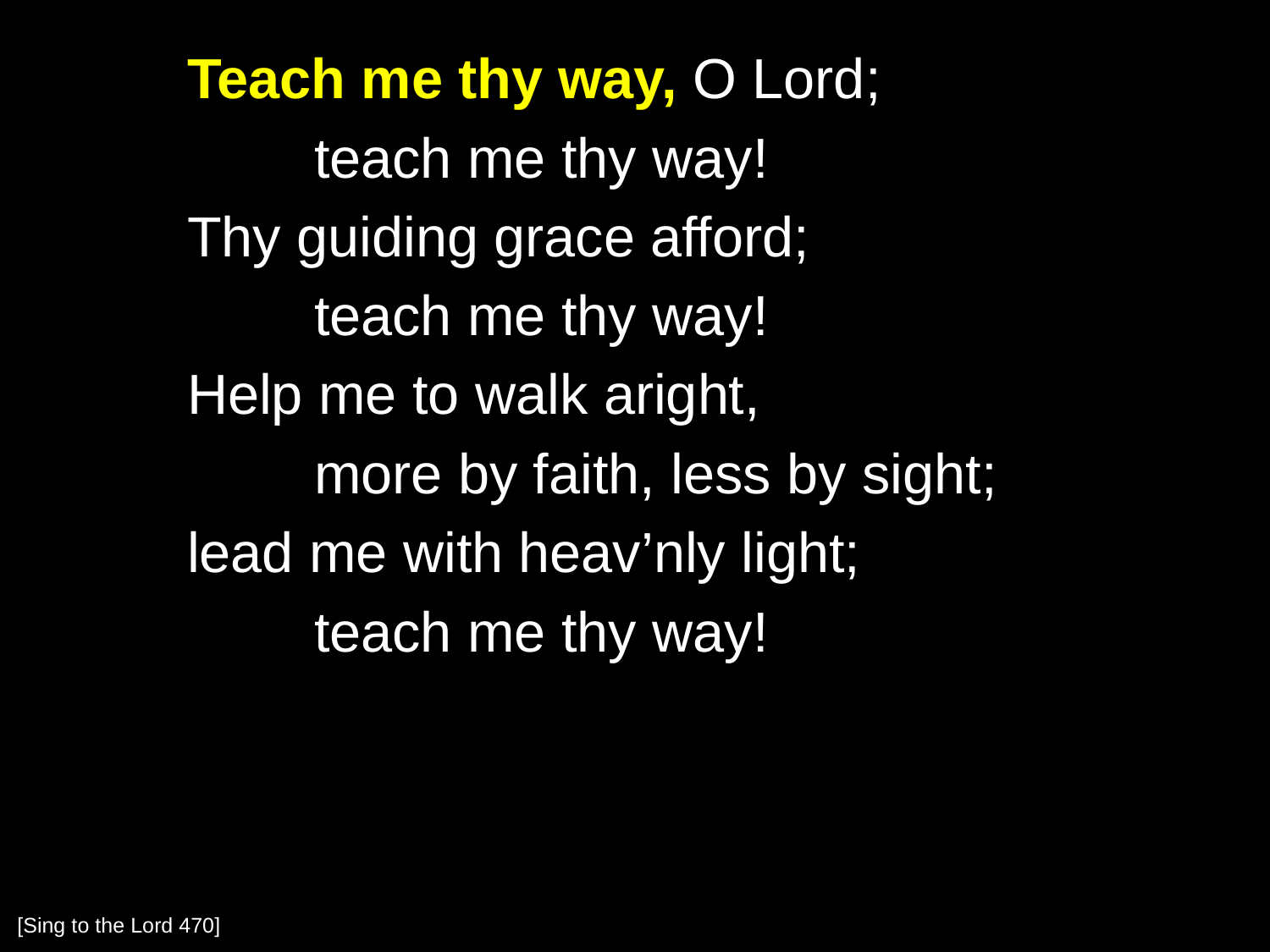

Teach me thy way, O Lord;
		teach me thy way!
	Thy guiding grace afford;
		teach me thy way!
	Help me to walk aright,
		more by faith, less by sight;
	lead me with heav’nly light;
		teach me thy way!
[Sing to the Lord 470]